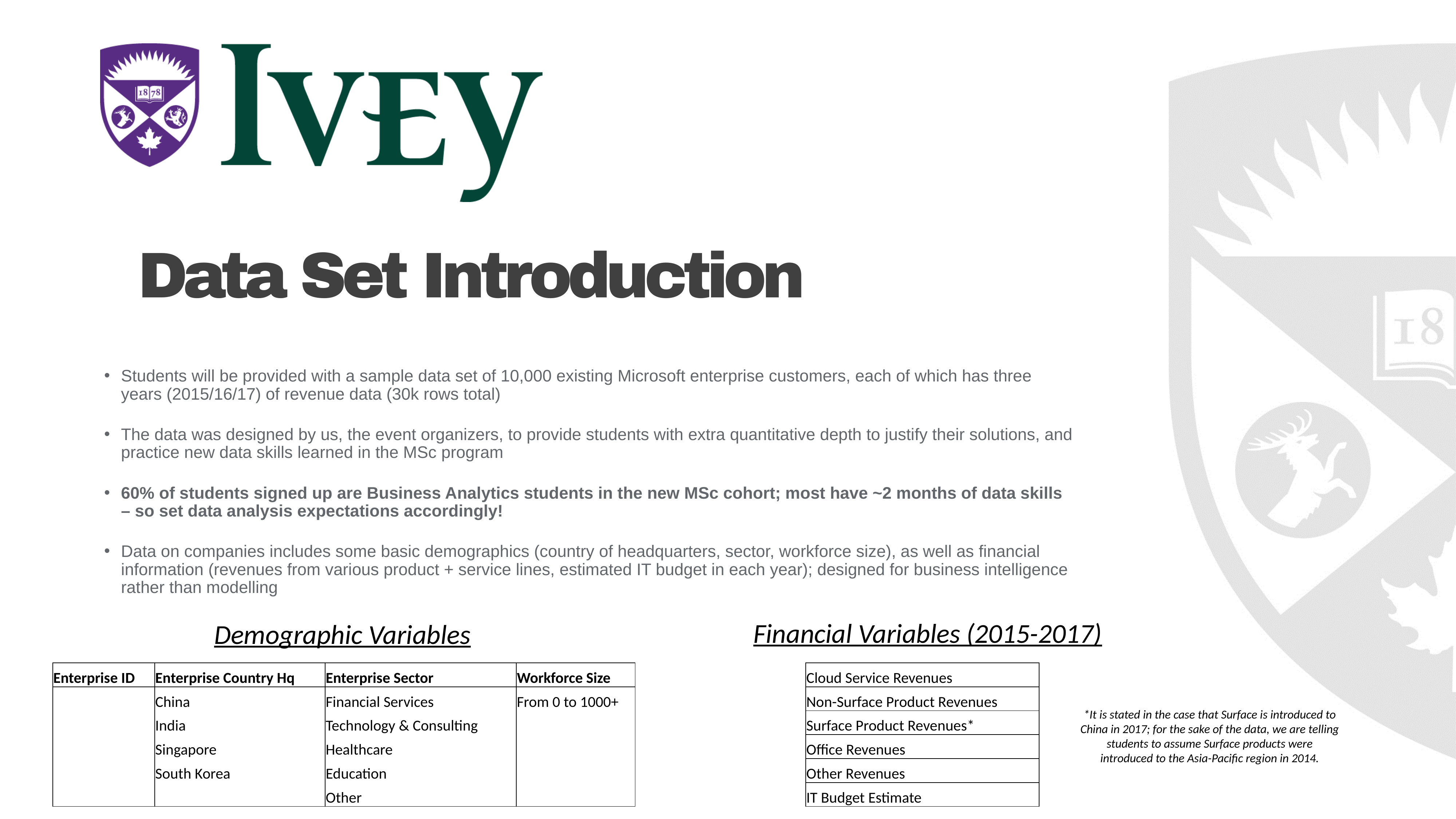

Data Set Introduction

Students will be provided with a sample data set of 10,000 existing Microsoft enterprise customers, each of which has three years (2015/16/17) of revenue data (30k rows total)
The data was designed by us, the event organizers, to provide students with extra quantitative depth to justify their solutions, and practice new data skills learned in the MSc program
60% of students signed up are Business Analytics students in the new MSc cohort; most have ~2 months of data skills – so set data analysis expectations accordingly!
Data on companies includes some basic demographics (country of headquarters, sector, workforce size), as well as financial information (revenues from various product + service lines, estimated IT budget in each year); designed for business intelligence rather than modelling

Financial Variables (2015-2017)
Demographic Variables
| Enterprise ID | Enterprise Country Hq | Enterprise Sector | Workforce Size |
| --- | --- | --- | --- |
|  | China | Financial Services | From 0 to 1000+ |
|  | India | Technology & Consulting |  |
|  | Singapore | Healthcare |  |
|  | South Korea | Education |  |
|  |  | Other |  |
| Cloud Service Revenues |
| --- |
| Non-Surface Product Revenues |
| Surface Product Revenues\* |
| Office Revenues |
| Other Revenues |
| IT Budget Estimate |
*It is stated in the case that Surface is introduced to China in 2017; for the sake of the data, we are telling students to assume Surface products were introduced to the Asia-Pacific region in 2014.